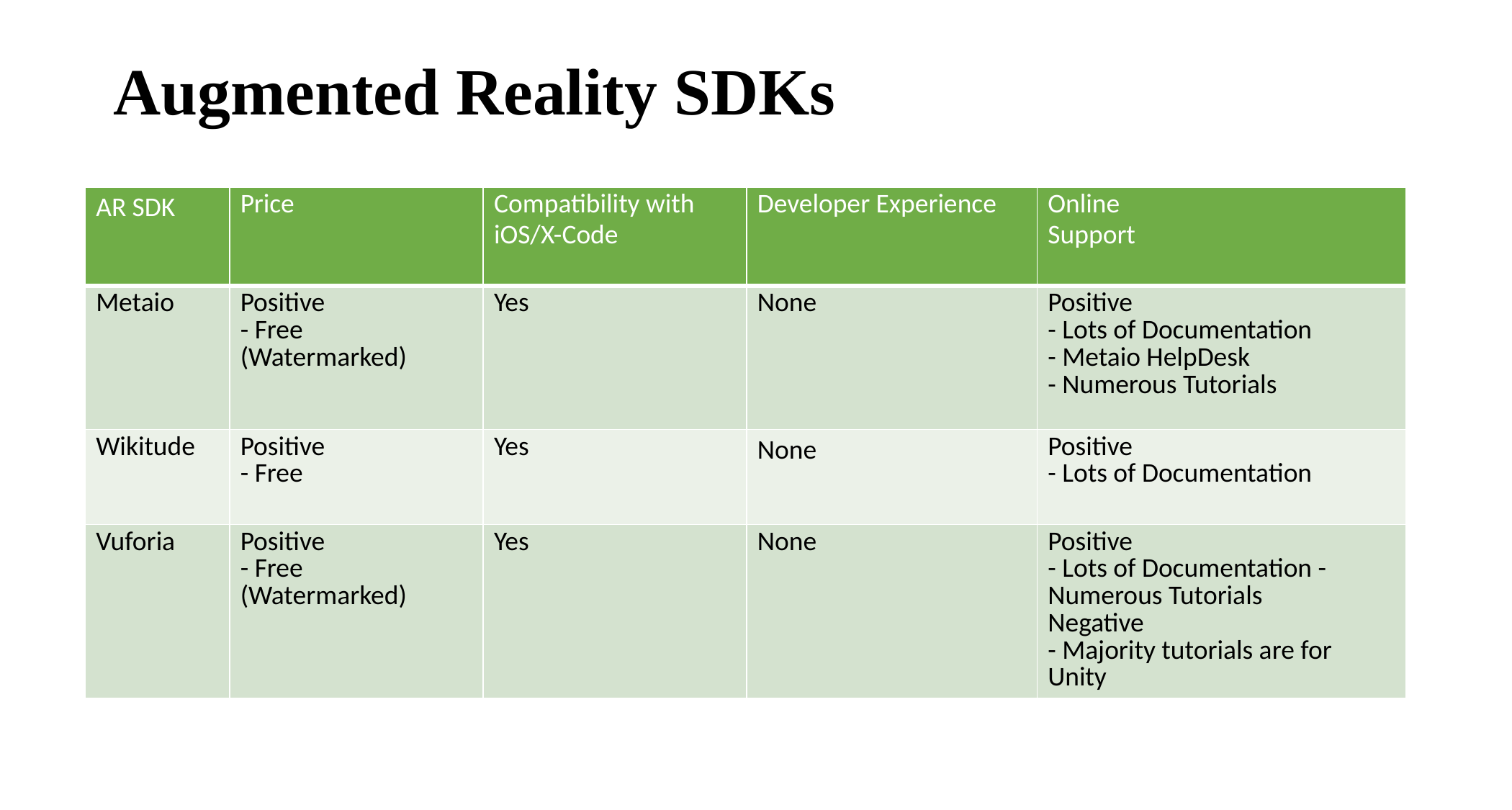

# Augmented Reality SDKs
| AR SDK | Price | Compatibility with iOS/X-Code | Developer Experience | Online Support |
| --- | --- | --- | --- | --- |
| Metaio | Positive - Free (Watermarked) | Yes | None | Positive - Lots of Documentation - Metaio HelpDesk - Numerous Tutorials |
| Wikitude | Positive - Free | Yes | None | Positive - Lots of Documentation |
| Vuforia | Positive - Free (Watermarked) | Yes | None | Positive - Lots of Documentation - Numerous Tutorials Negative - Majority tutorials are for Unity |